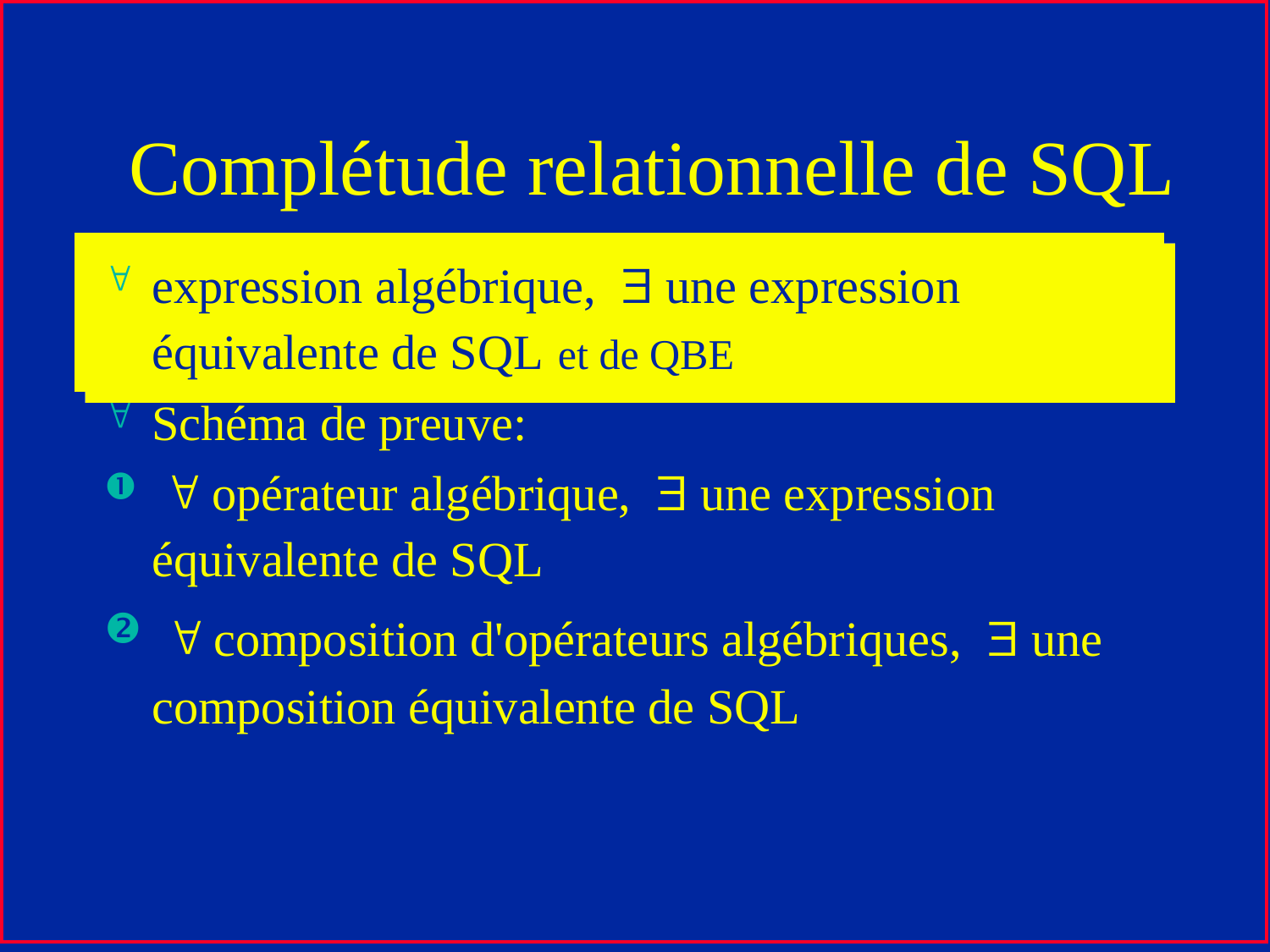

# Complétude relationnelle de SQL

expression algébrique,  ∃ une expression équivalente de SQL et de QBE
Schéma de preuve:
 ∀ opérateur algébrique,  ∃ une expression équivalente de SQL
 ∀ composition d'opérateurs algébriques,  ∃ une composition équivalente de SQL